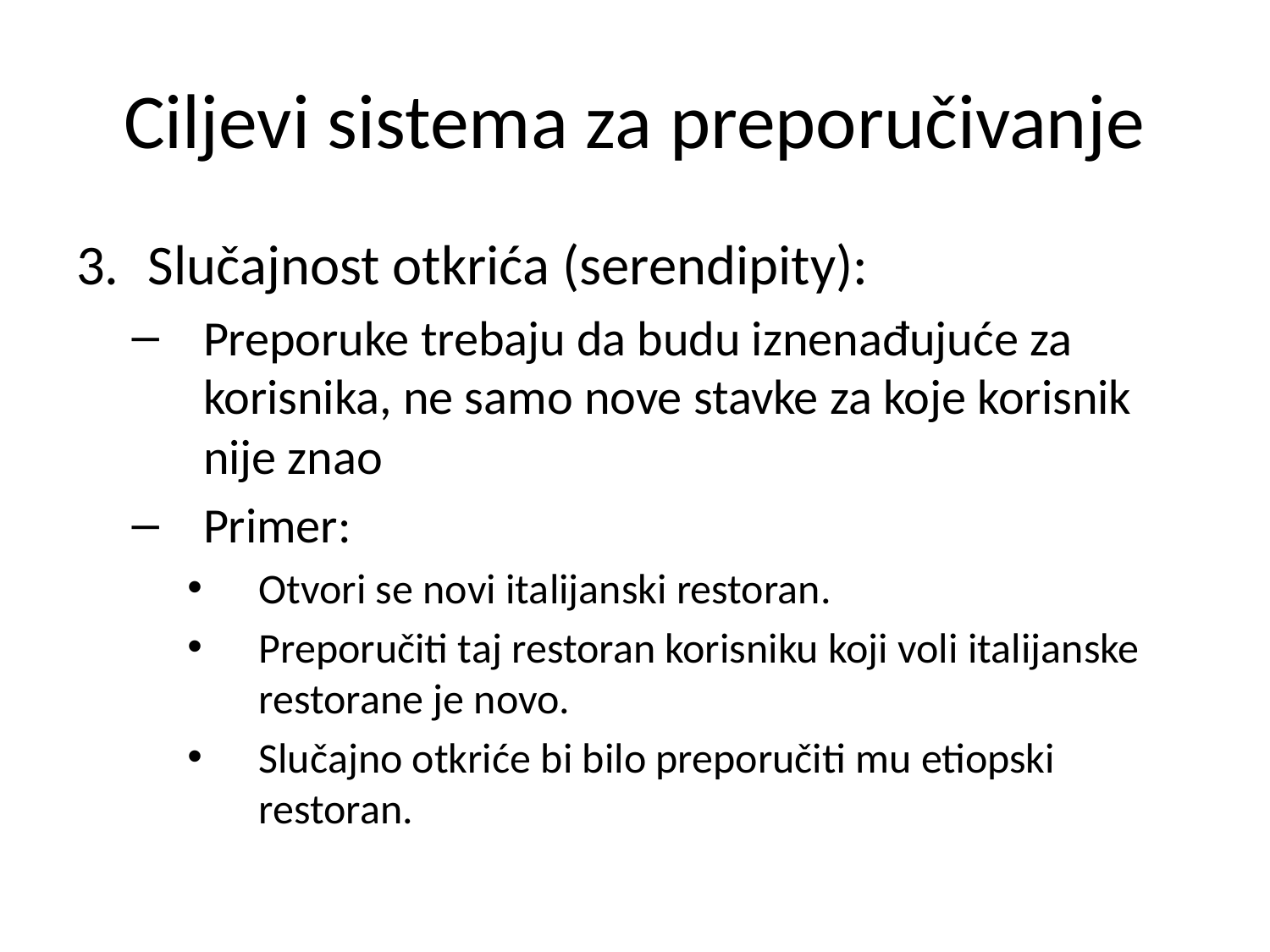

# Ciljevi sistema za preporučivanje
Slučajnost otkrića (serendipity):
Preporuke trebaju da budu iznenađujuće za korisnika, ne samo nove stavke za koje korisnik nije znao
Primer:
Otvori se novi italijanski restoran.
Preporučiti taj restoran korisniku koji voli italijanske restorane je novo.
Slučajno otkriće bi bilo preporučiti mu etiopski restoran.